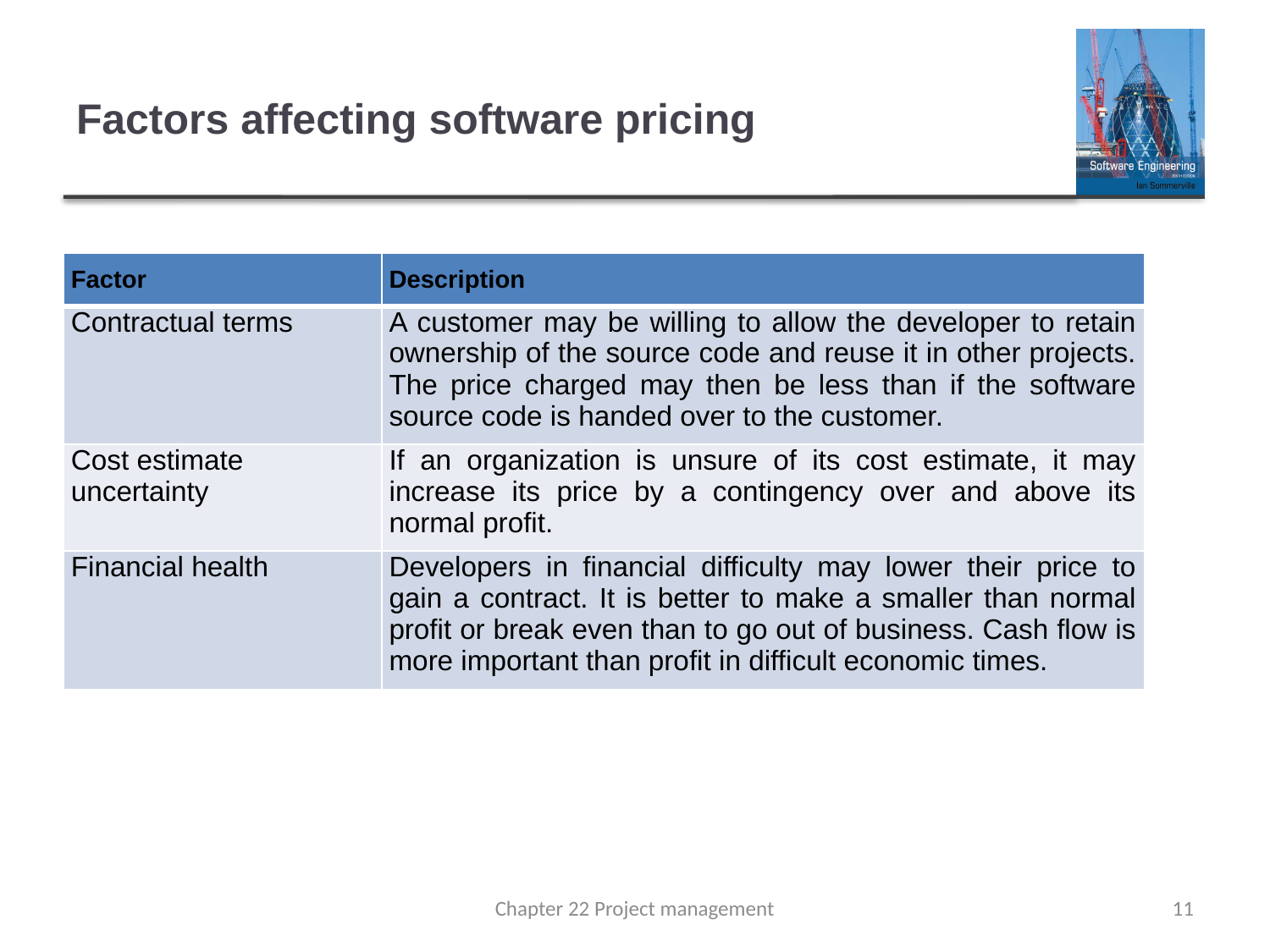

# Factors affecting software pricing
| Factor | Description |
| --- | --- |
| Contractual terms | A customer may be willing to allow the developer to retain ownership of the source code and reuse it in other projects. The price charged may then be less than if the software source code is handed over to the customer. |
| Cost estimate uncertainty | If an organization is unsure of its cost estimate, it may increase its price by a contingency over and above its normal profit. |
| Financial health | Developers in financial difficulty may lower their price to gain a contract. It is better to make a smaller than normal profit or break even than to go out of business. Cash flow is more important than profit in difficult economic times. |
Chapter 22 Project management
11